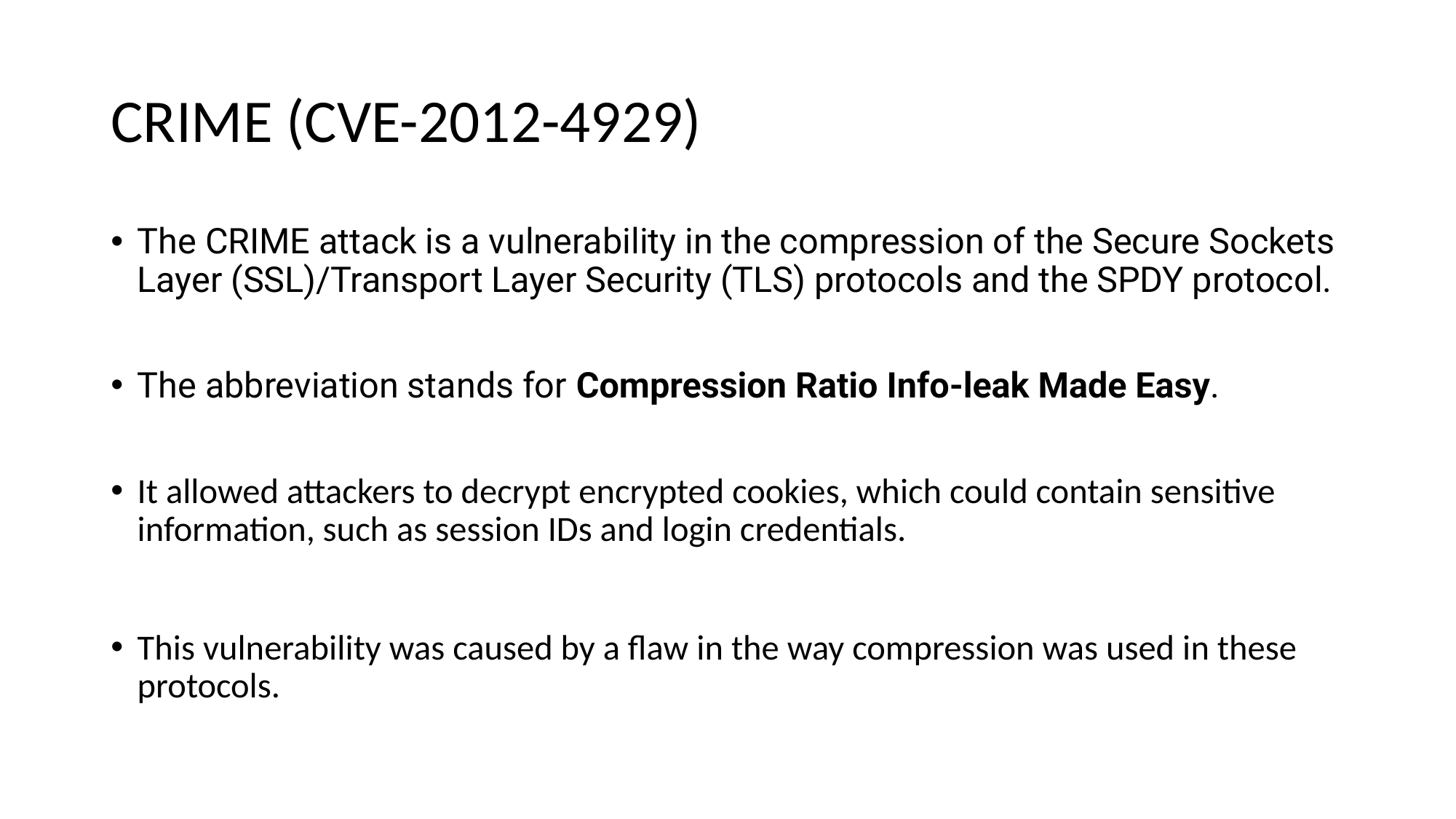

# CRIME (CVE-2012-4929)
The CRIME attack is a vulnerability in the compression of the Secure Sockets Layer (SSL)/Transport Layer Security (TLS) protocols and the SPDY protocol.

The abbreviation stands for Compression Ratio Info-leak Made Easy.

It allowed attackers to decrypt encrypted cookies, which could contain sensitive information, such as session IDs and login credentials.

This vulnerability was caused by a flaw in the way compression was used in these protocols.